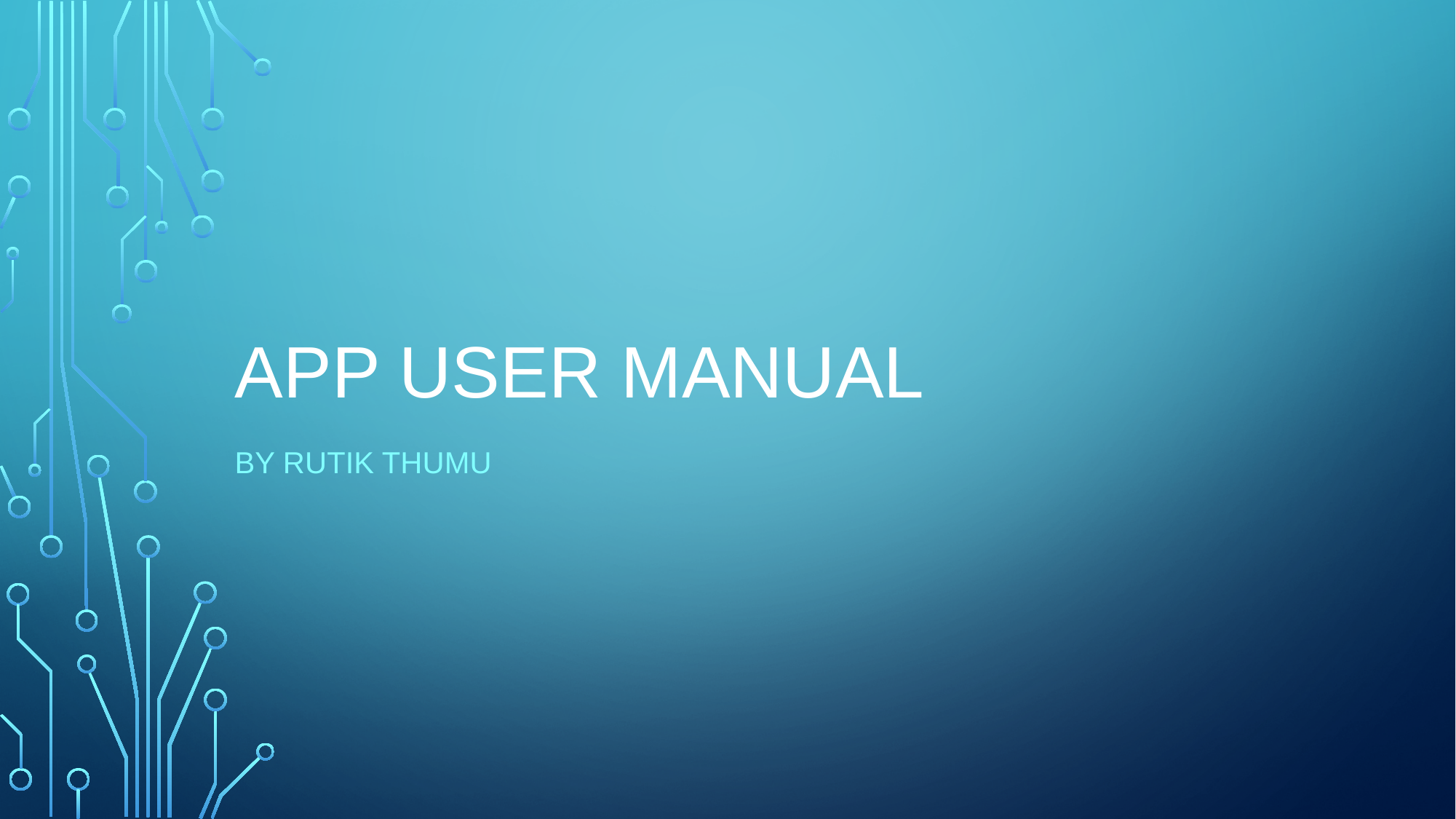

# APP USER MANUAL
BY RUTIK THUMU